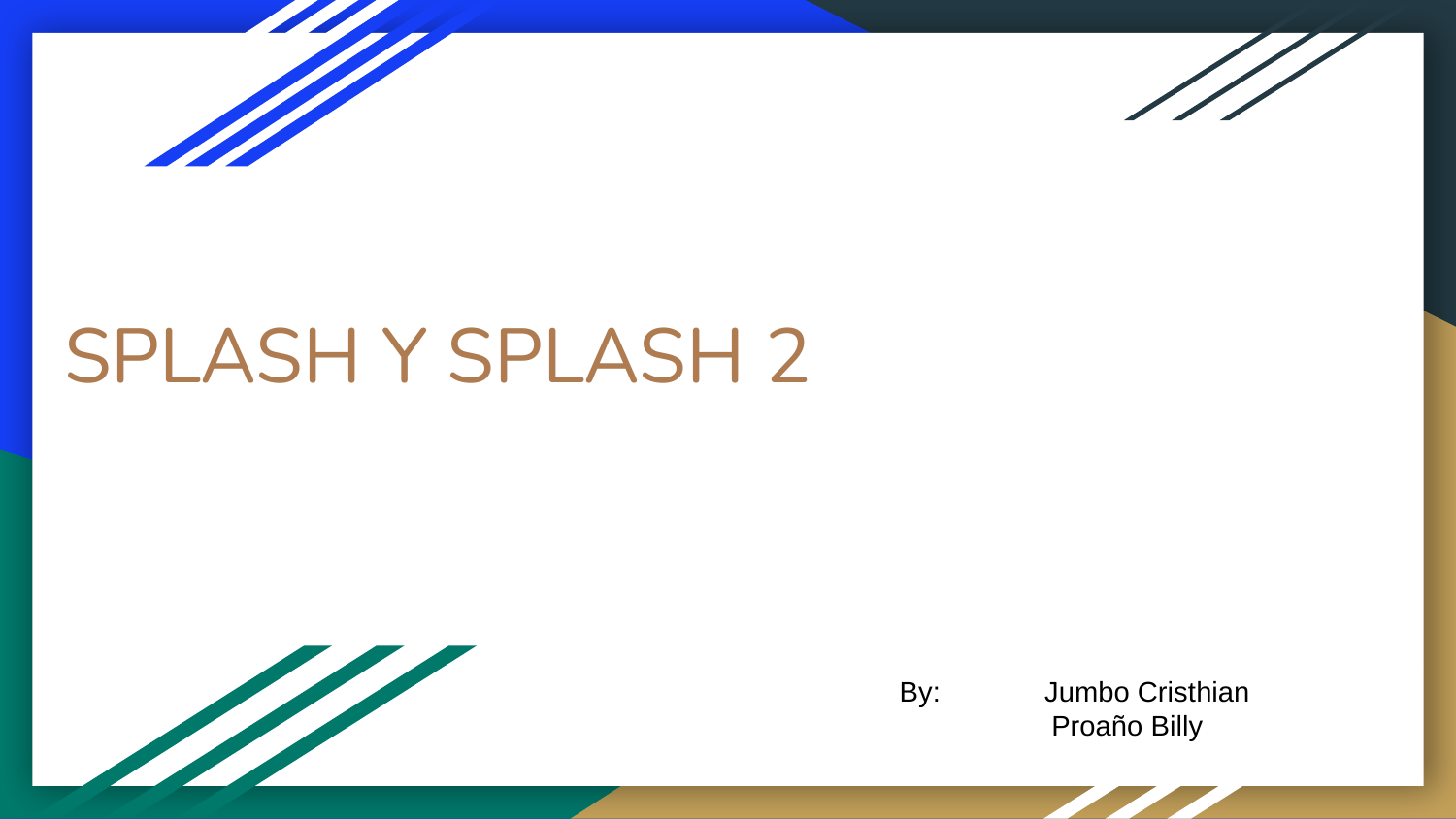

# SPLASH Y SPLASH 2
By:             Jumbo Cristhian
                   Proaño Billy